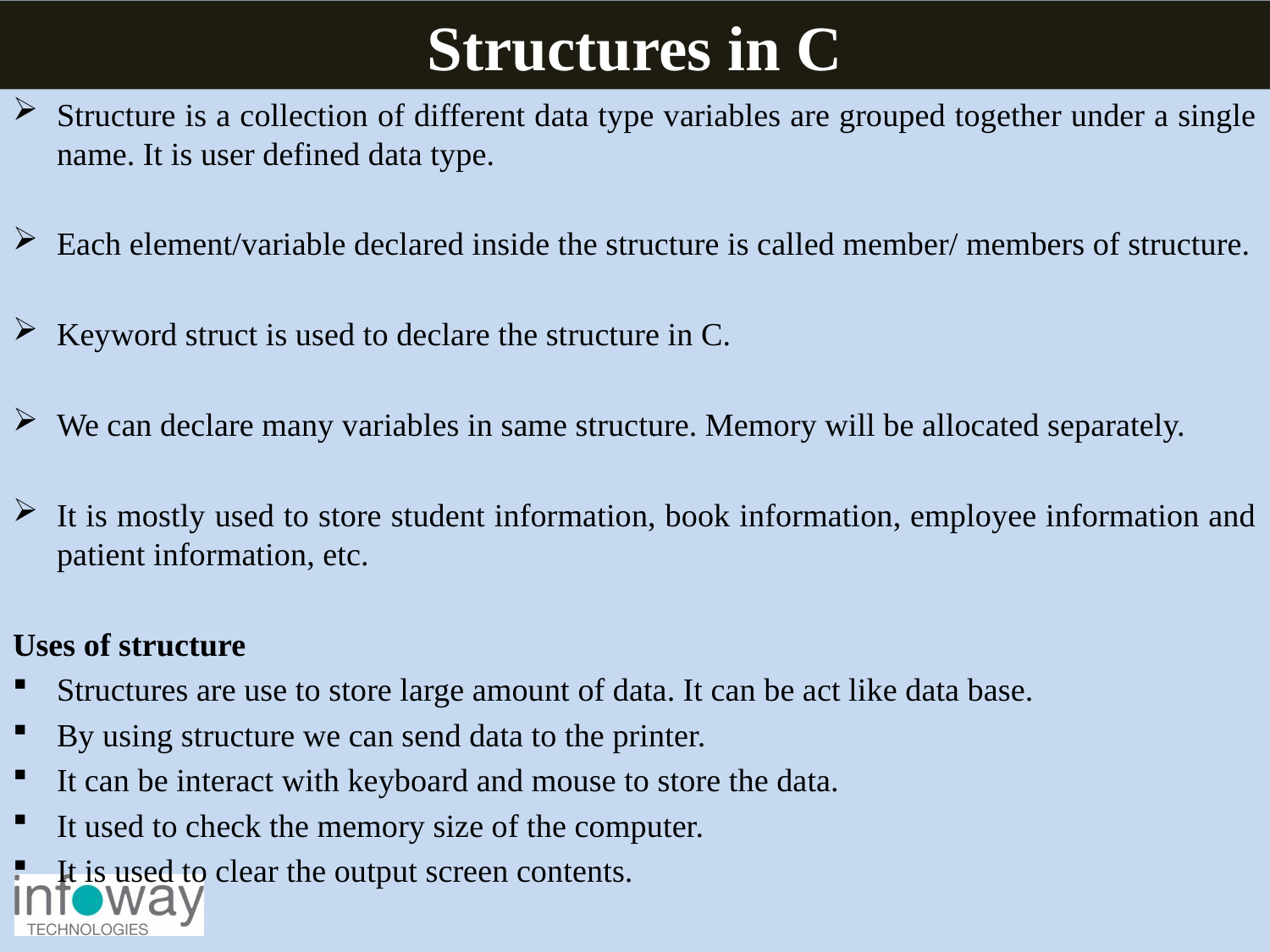

Structures in C
Structure is a collection of different data type variables are grouped together under a single name. It is user defined data type.

Each element/variable declared inside the structure is called member/ members of structure.

Keyword struct is used to declare the structure in C.

We can declare many variables in same structure. Memory will be allocated separately.

It is mostly used to store student information, book information, employee information and patient information, etc.

Uses of structure
Structures are use to store large amount of data. It can be act like data base.
By using structure we can send data to the printer.
It can be interact with keyboard and mouse to store the data.
It used to check the memory size of the computer.
It is used to clear the output screen contents.